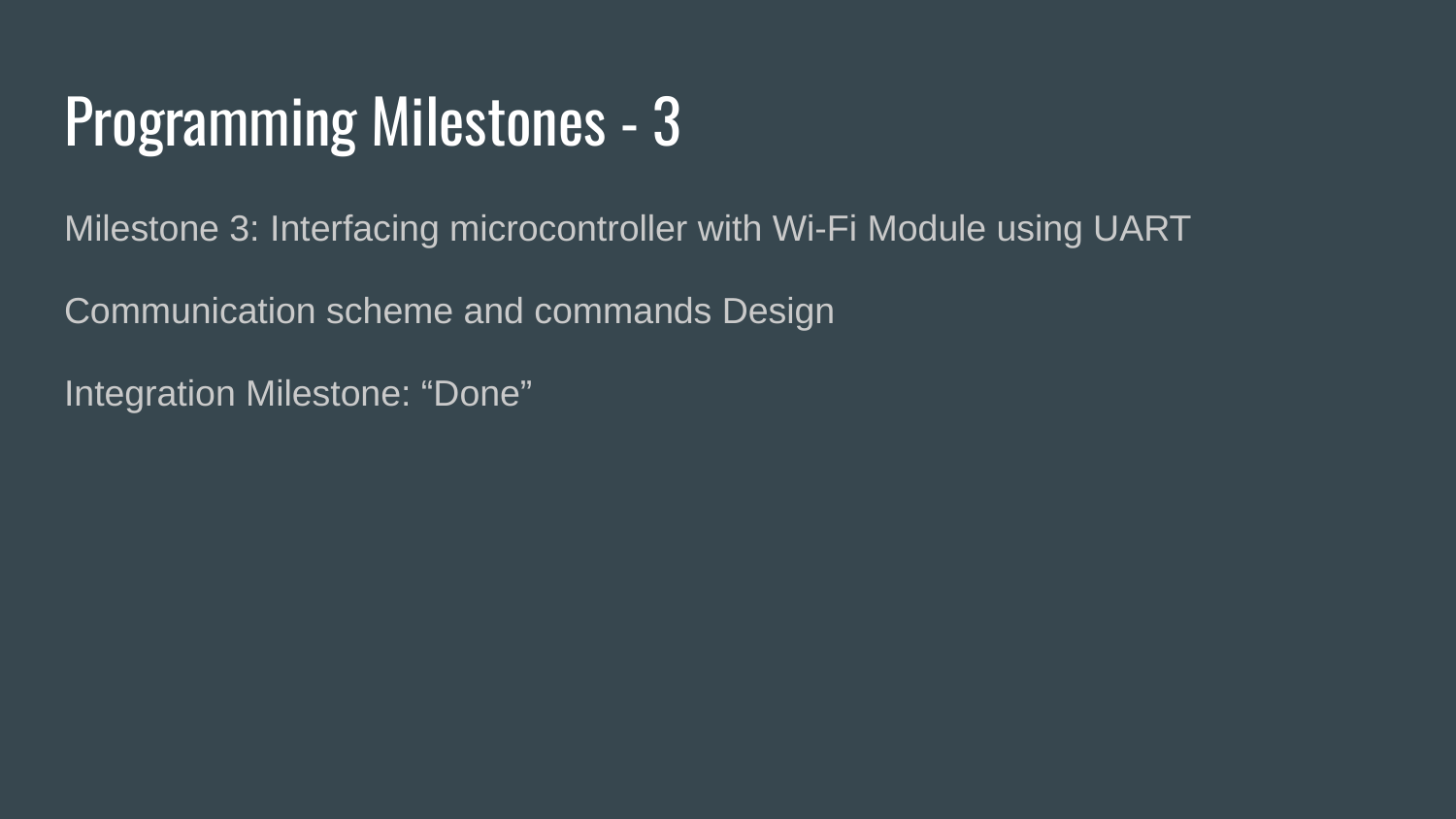

# Programming Milestones - 3
Milestone 3: Interfacing microcontroller with Wi-Fi Module using UART
Communication scheme and commands Design
Integration Milestone: “Done”